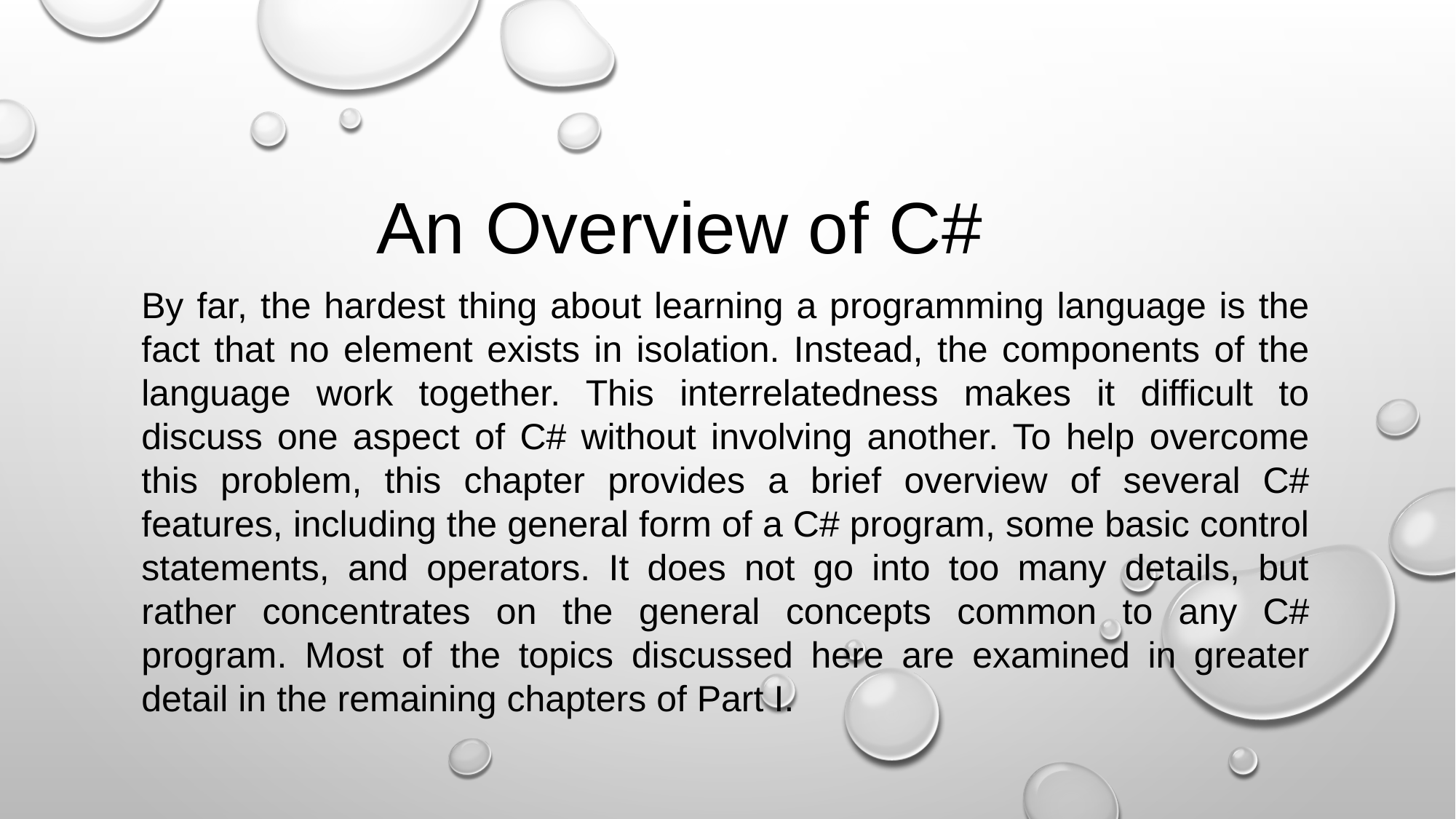

An Overview of C#
By far, the hardest thing about learning a programming language is the fact that no element exists in isolation. Instead, the components of the language work together. This interrelatedness makes it difficult to discuss one aspect of C# without involving another. To help overcome this problem, this chapter provides a brief overview of several C# features, including the general form of a C# program, some basic control statements, and operators. It does not go into too many details, but rather concentrates on the general concepts common to any C# program. Most of the topics discussed here are examined in greater detail in the remaining chapters of Part I.